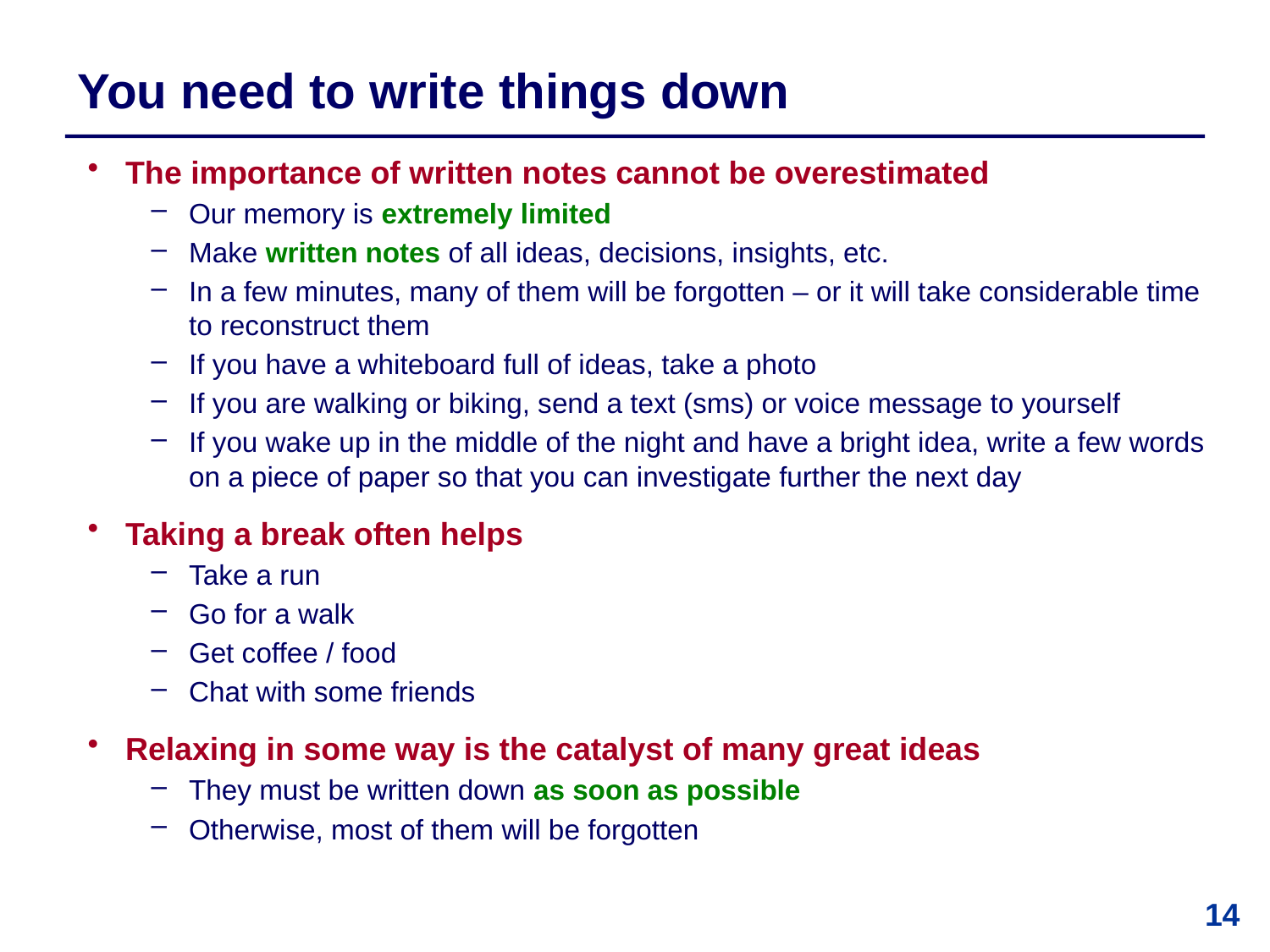

# You need to write things down
The importance of written notes cannot be overestimated
Our memory is extremely limited
Make written notes of all ideas, decisions, insights, etc.
In a few minutes, many of them will be forgotten – or it will take considerable time to reconstruct them
If you have a whiteboard full of ideas, take a photo
If you are walking or biking, send a text (sms) or voice message to yourself
If you wake up in the middle of the night and have a bright idea, write a few words on a piece of paper so that you can investigate further the next day
Taking a break often helps
Take a run
Go for a walk
Get coffee / food
Chat with some friends
Relaxing in some way is the catalyst of many great ideas
They must be written down as soon as possible
Otherwise, most of them will be forgotten
14